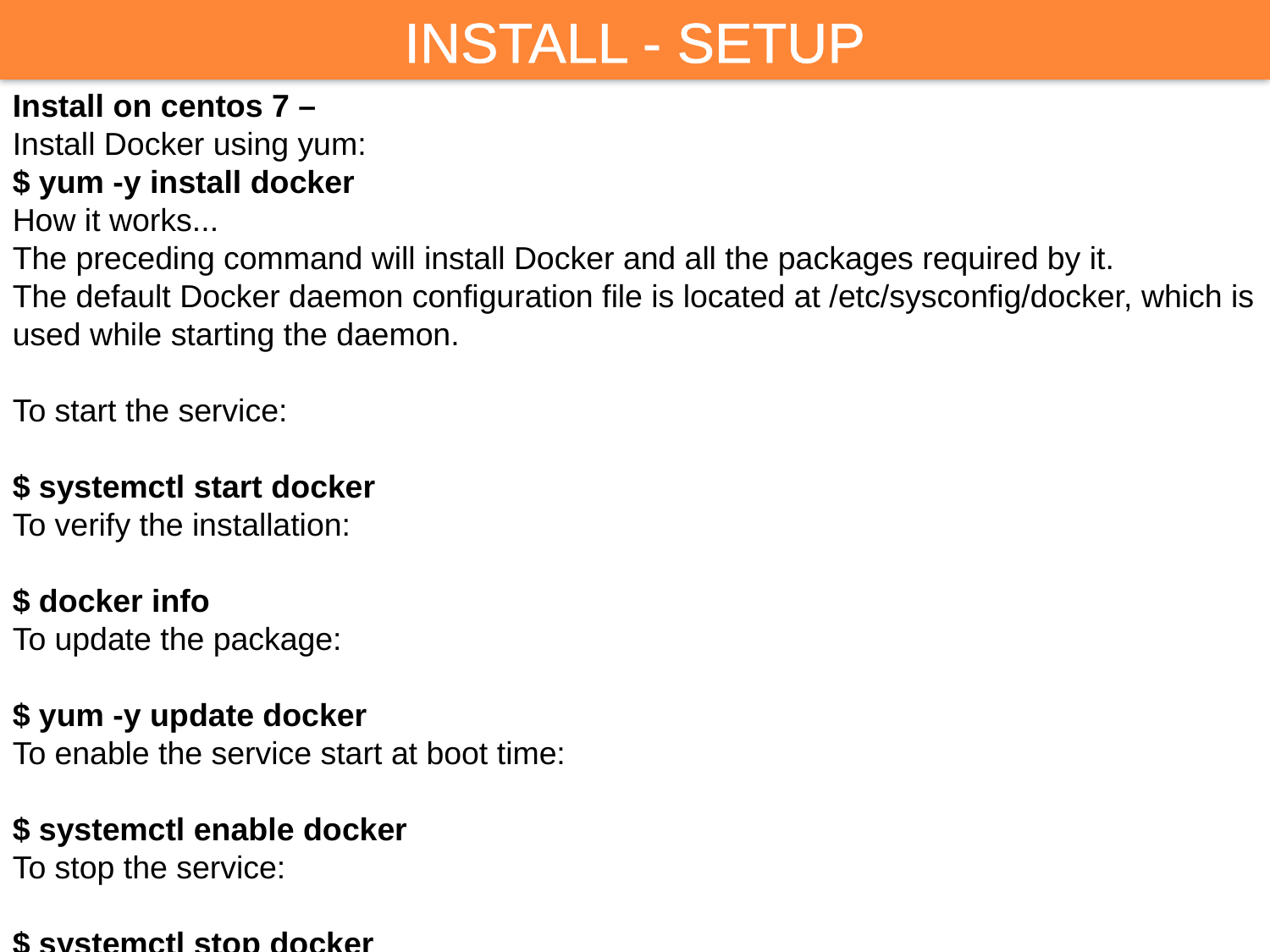

INSTALL - SETUP
Install on centos 7 –
Install Docker using yum:
$ yum -y install docker
How it works...
The preceding command will install Docker and all the packages required by it.
The default Docker daemon configuration file is located at /etc/sysconfig/docker, which is used while starting the daemon.

To start the service:

$ systemctl start docker
To verify the installation:

$ docker info
To update the package:

$ yum -y update docker
To enable the service start at boot time:

$ systemctl enable docker
To stop the service:

$ systemctl stop docker